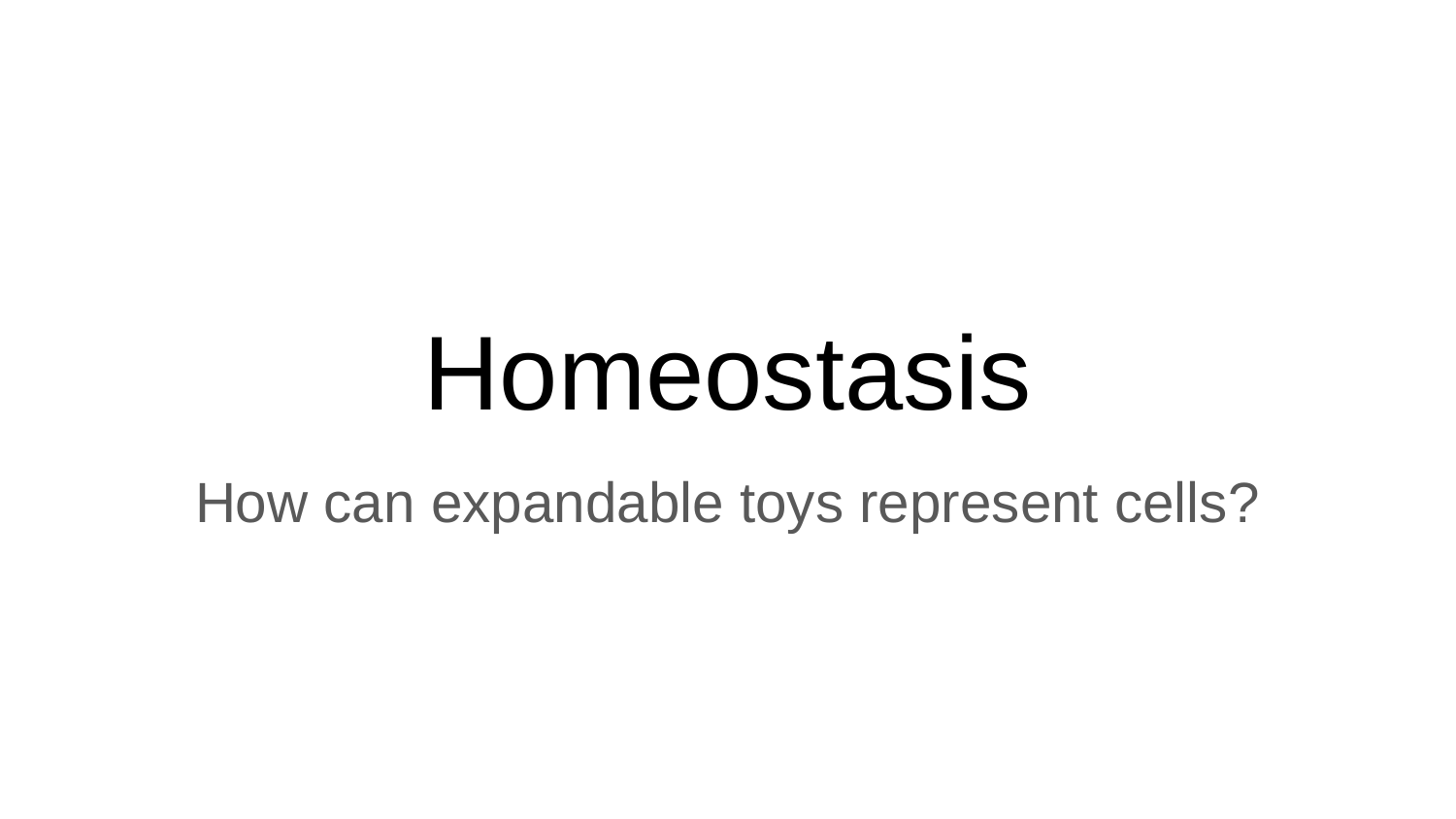

# Homeostasis
How can expandable toys represent cells?